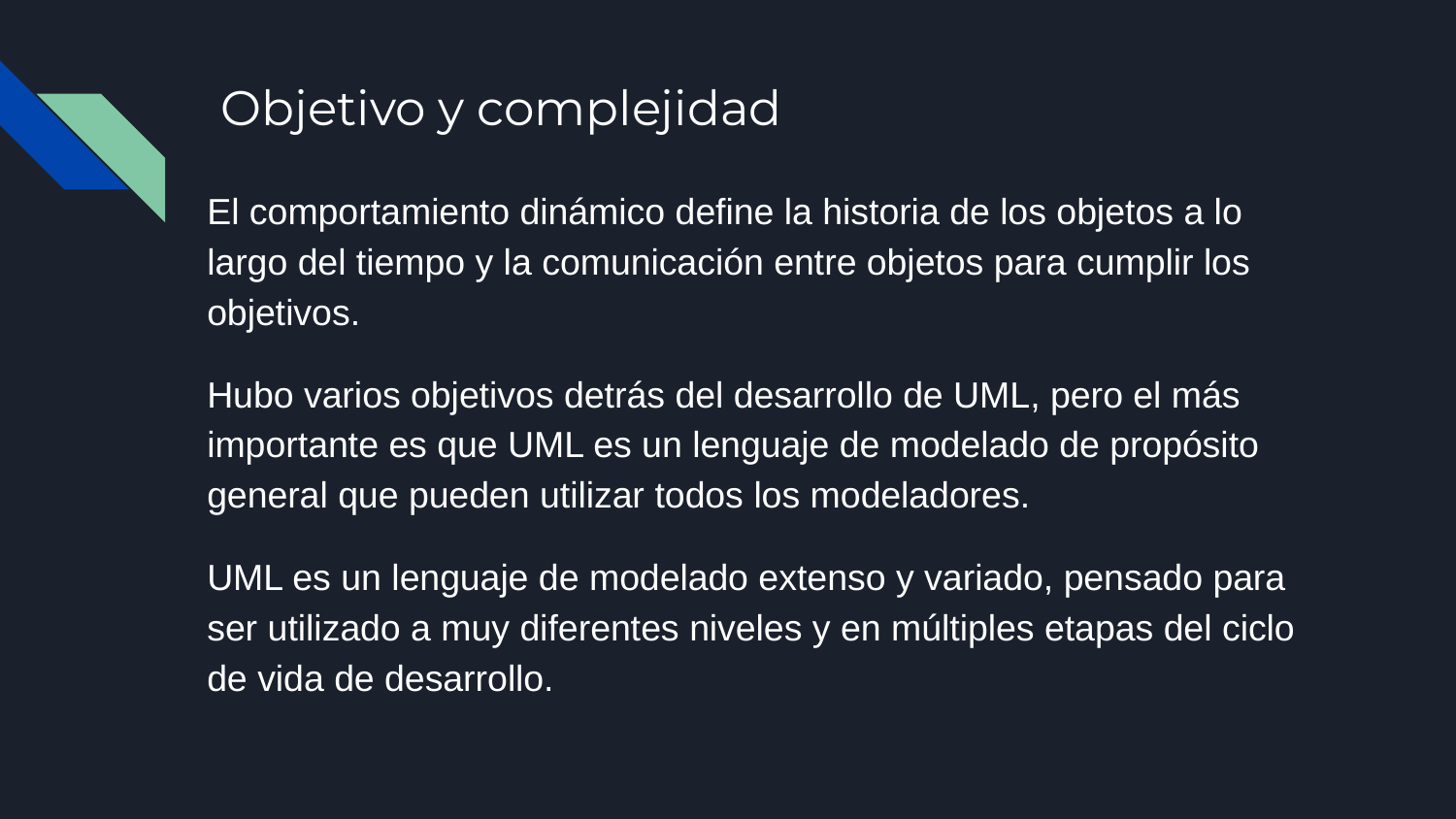

# Objetivo y complejidad
El comportamiento dinámico define la historia de los objetos a lo largo del tiempo y la comunicación entre objetos para cumplir los objetivos.
Hubo varios objetivos detrás del desarrollo de UML, pero el más importante es que UML es un lenguaje de modelado de propósito general que pueden utilizar todos los modeladores.
UML es un lenguaje de modelado extenso y variado, pensado para ser utilizado a muy diferentes niveles y en múltiples etapas del ciclo de vida de desarrollo.